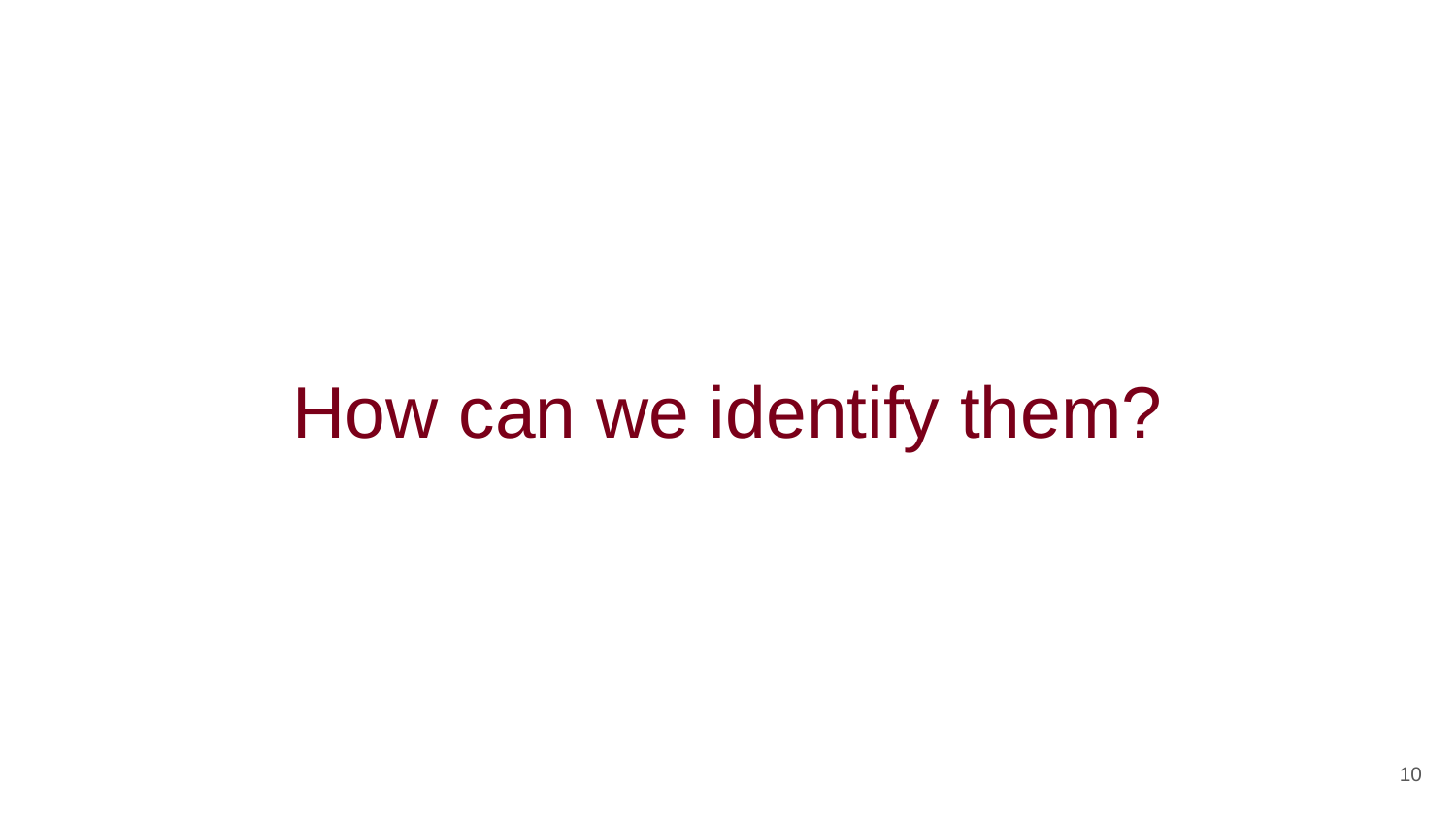

# How can we identify them?
10